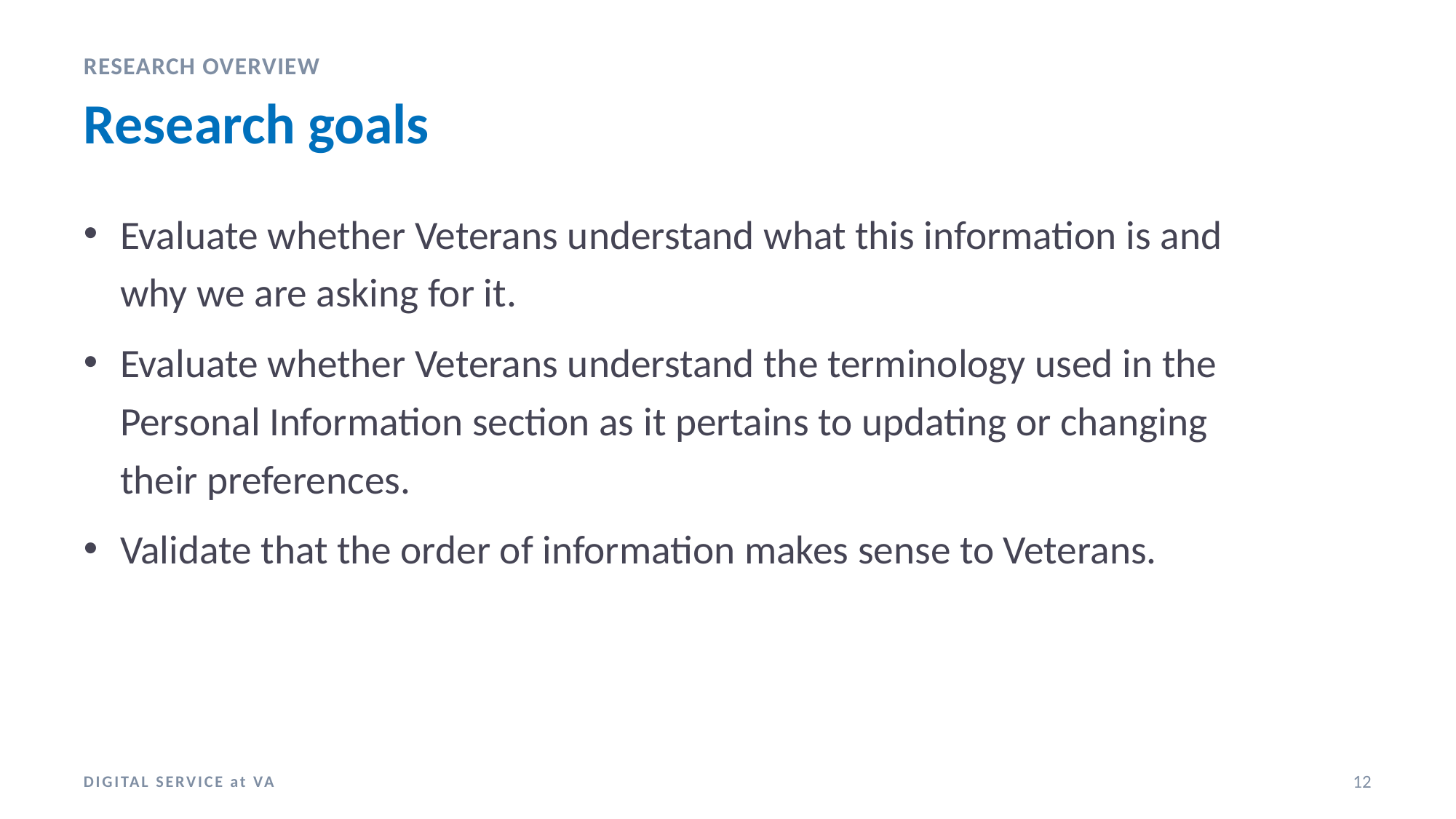

Research overview
# Research goals
Evaluate whether Veterans understand what this information is and why we are asking for it.
Evaluate whether Veterans understand the terminology used in the Personal Information section as it pertains to updating or changing their preferences.
Validate that the order of information makes sense to Veterans.
DIGITAL SERVICE at VA

12